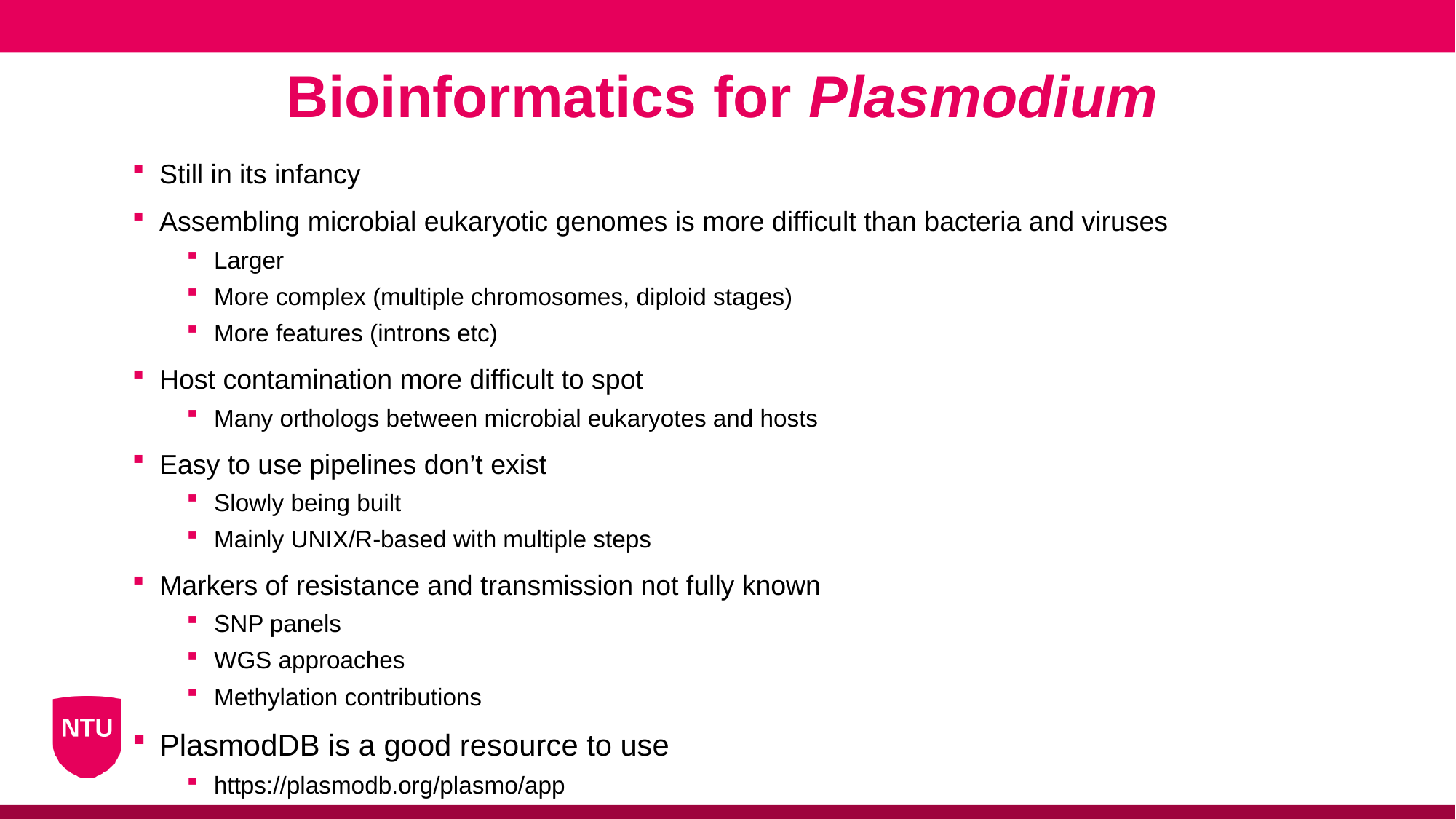

Bioinformatics for Plasmodium
Still in its infancy
Assembling microbial eukaryotic genomes is more difficult than bacteria and viruses
Larger
More complex (multiple chromosomes, diploid stages)
More features (introns etc)
Host contamination more difficult to spot
Many orthologs between microbial eukaryotes and hosts
Easy to use pipelines don’t exist
Slowly being built
Mainly UNIX/R-based with multiple steps
Markers of resistance and transmission not fully known
SNP panels
WGS approaches
Methylation contributions
PlasmodDB is a good resource to use
https://plasmodb.org/plasmo/app